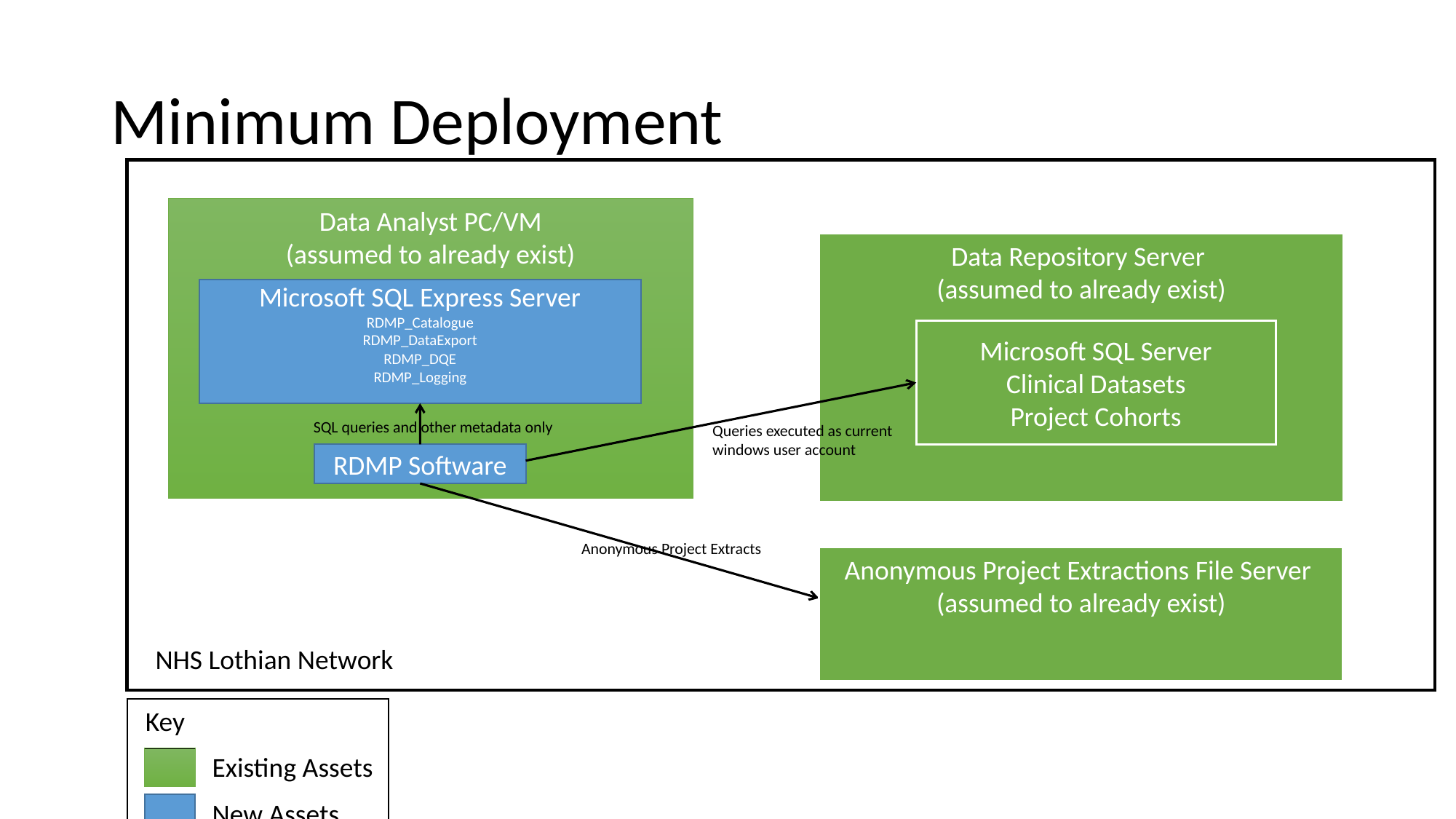

# Minimum Deployment

Data Analyst PC/VM
(assumed to already exist)
Data Repository Server
(assumed to already exist)
Microsoft SQL Express Server
RDMP_Catalogue
RDMP_DataExport
RDMP_DQE
RDMP_Logging

Microsoft SQL Server
Clinical Datasets
Project Cohorts
SQL queries and other metadata only
Queries executed as current windows user account
RDMP Software
Anonymous Project Extracts
Anonymous Project Extractions File Server
(assumed to already exist)

NHS Lothian Network

Key
Existing Assets

New Assets